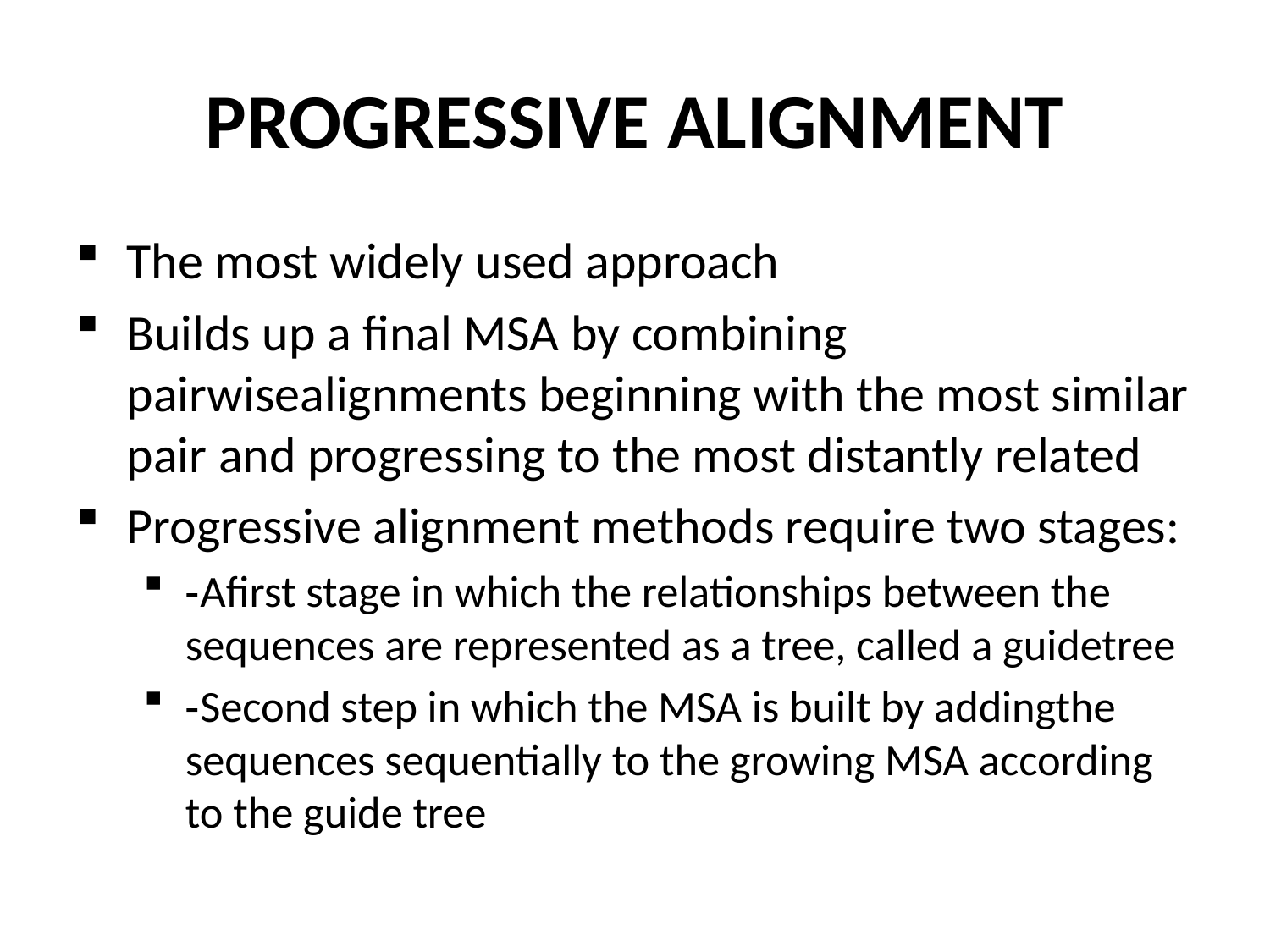

# PROGRESSIVE ALIGNMENT
The most widely used approach
Builds up a final MSA by combining pairwisealignments beginning with the most similar pair and progressing to the most distantly related
Progressive alignment methods require two stages:
‐Afirst stage in which the relationships between the sequences are represented as a tree, called a guidetree
‐Second step in which the MSA is built by addingthe sequences sequentially to the growing MSA according to the guide tree